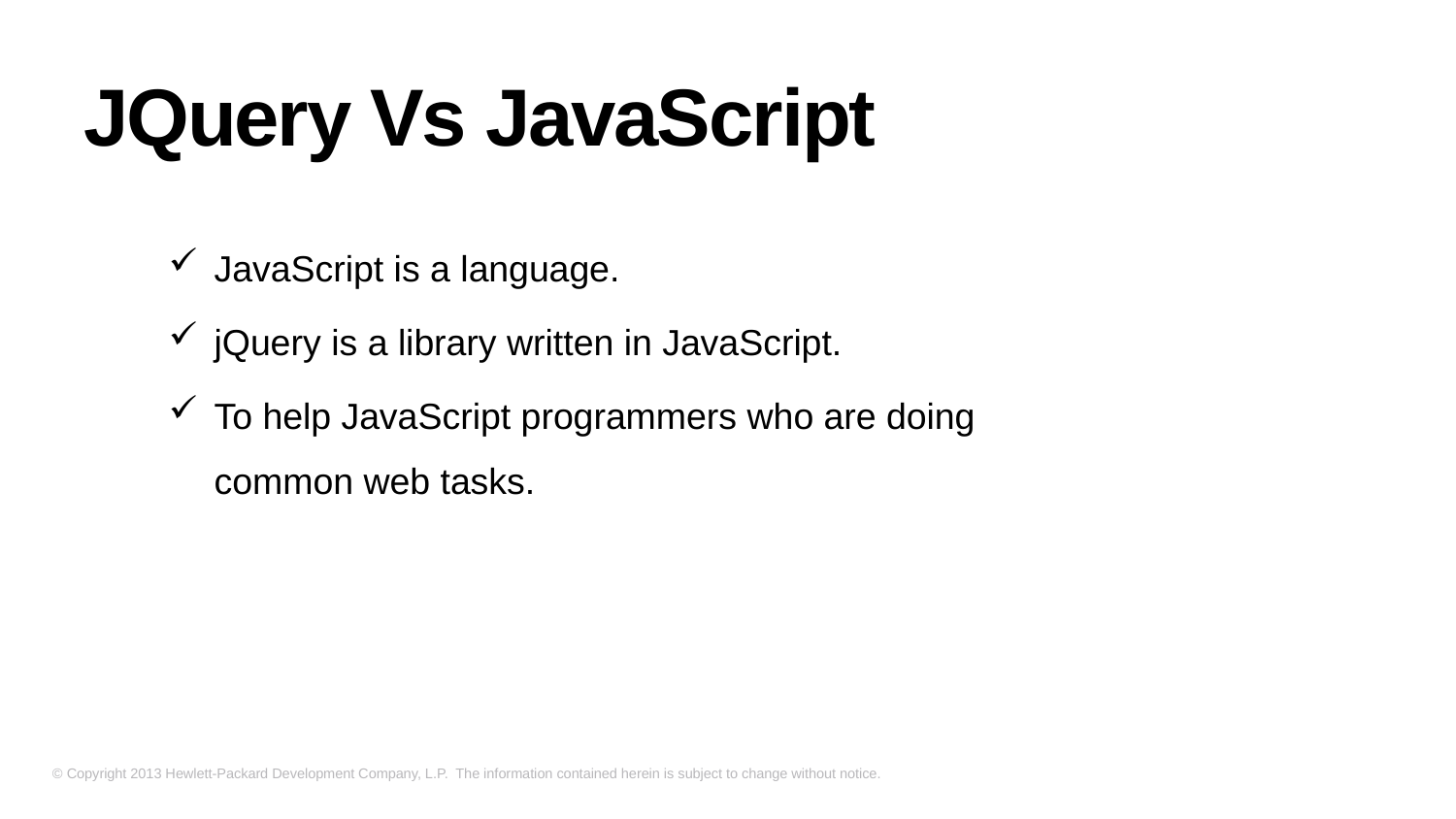

# JQuery Vs JavaScript
JavaScript is a language.
jQuery is a library written in JavaScript.
To help JavaScript programmers who are doing common web tasks.